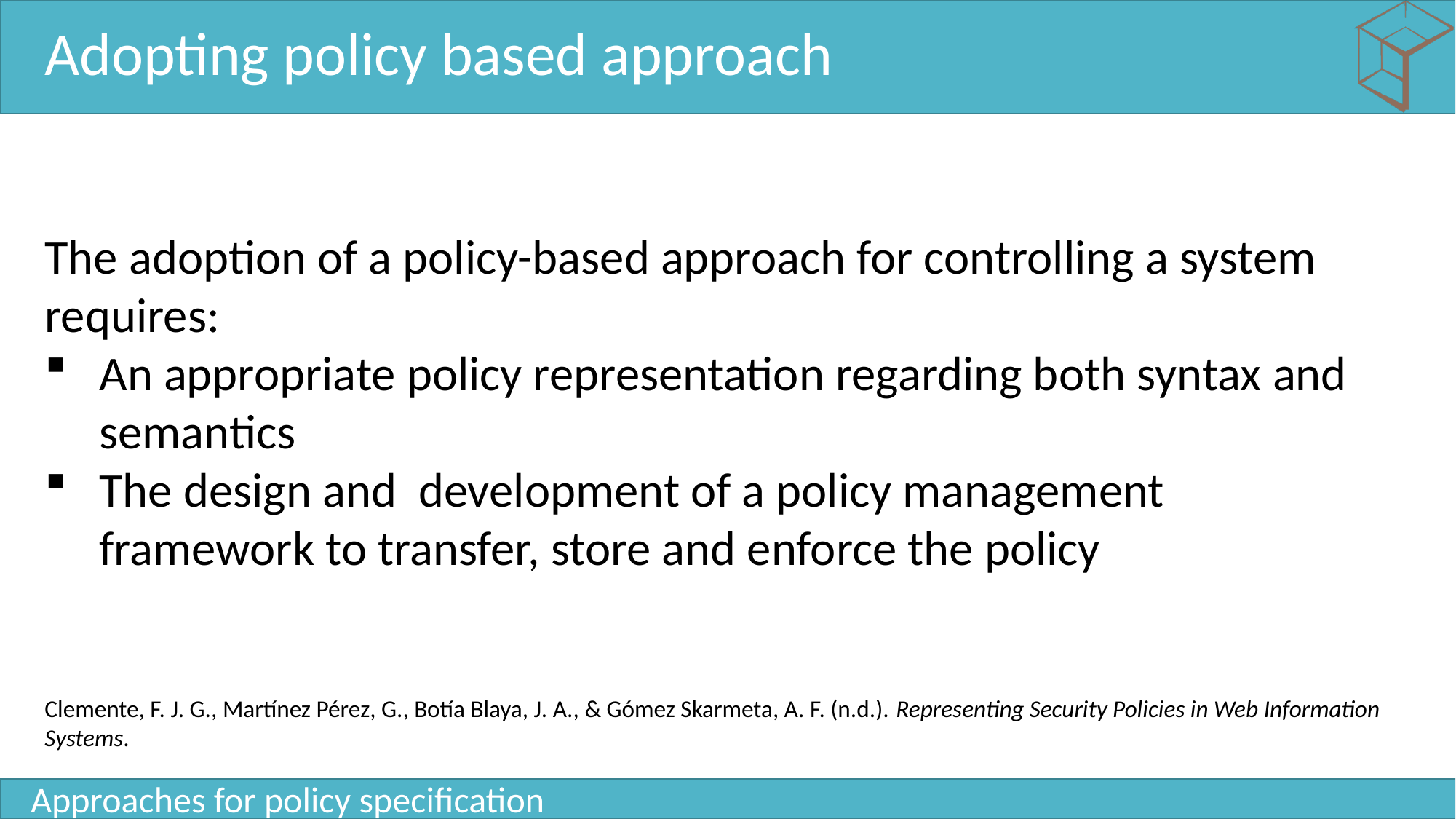

# Adopting policy based approach
The adoption of a policy-based approach for controlling a system requires:
An appropriate policy representation regarding both syntax and semantics
The design and  development of a policy management framework to transfer, store and enforce the policy
Clemente, F. J. G., Martínez Pérez, G., Botía Blaya, J. A., & Gómez Skarmeta, A. F. (n.d.). Representing Security Policies in Web Information Systems.
Approaches for policy specification